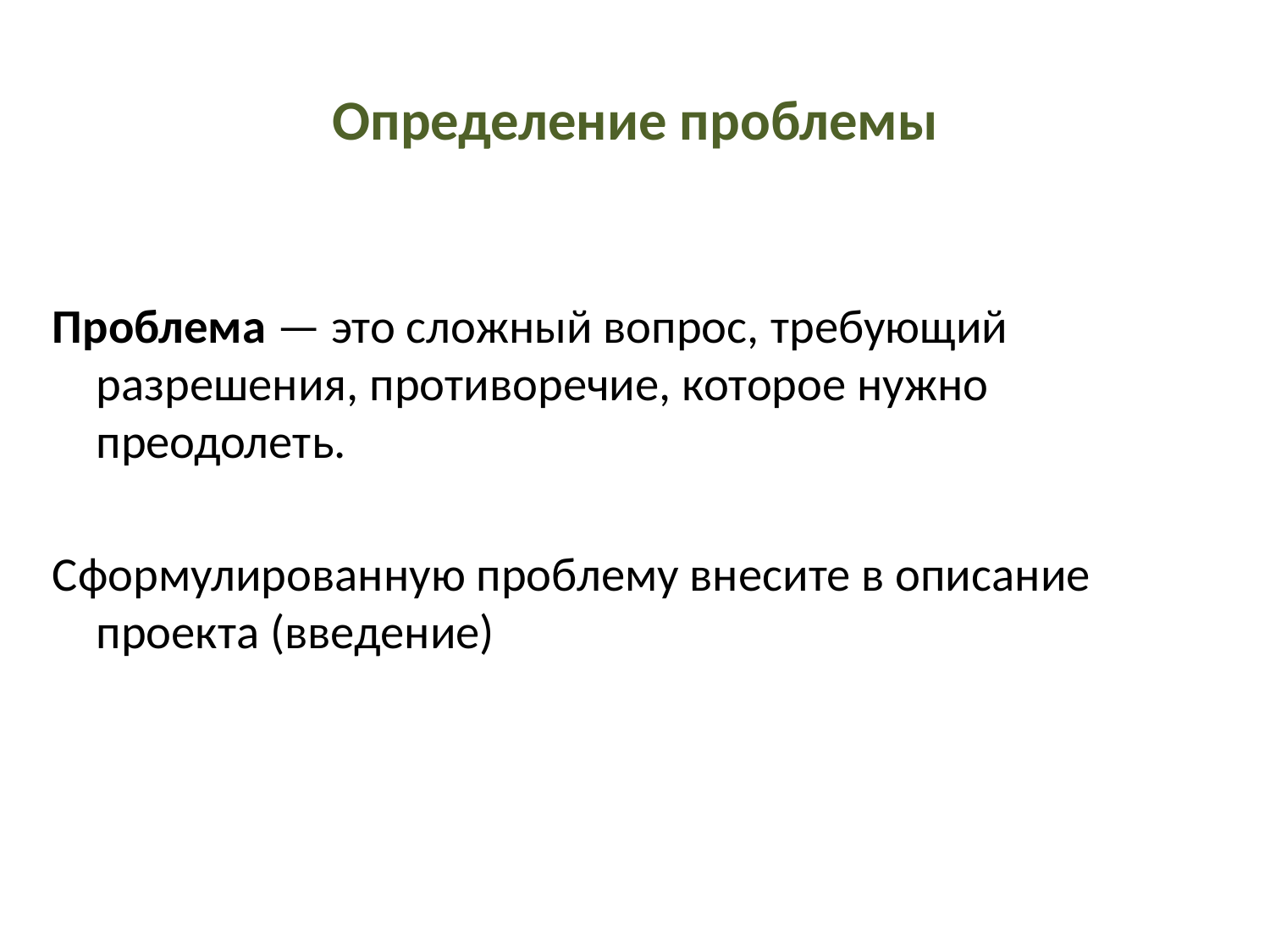

# Определение проблемы

Проблема — это сложный вопрос, требующий разрешения, противоречие, которое нужно преодолеть.

Сформулированную проблему внесите в описание проекта (введение)